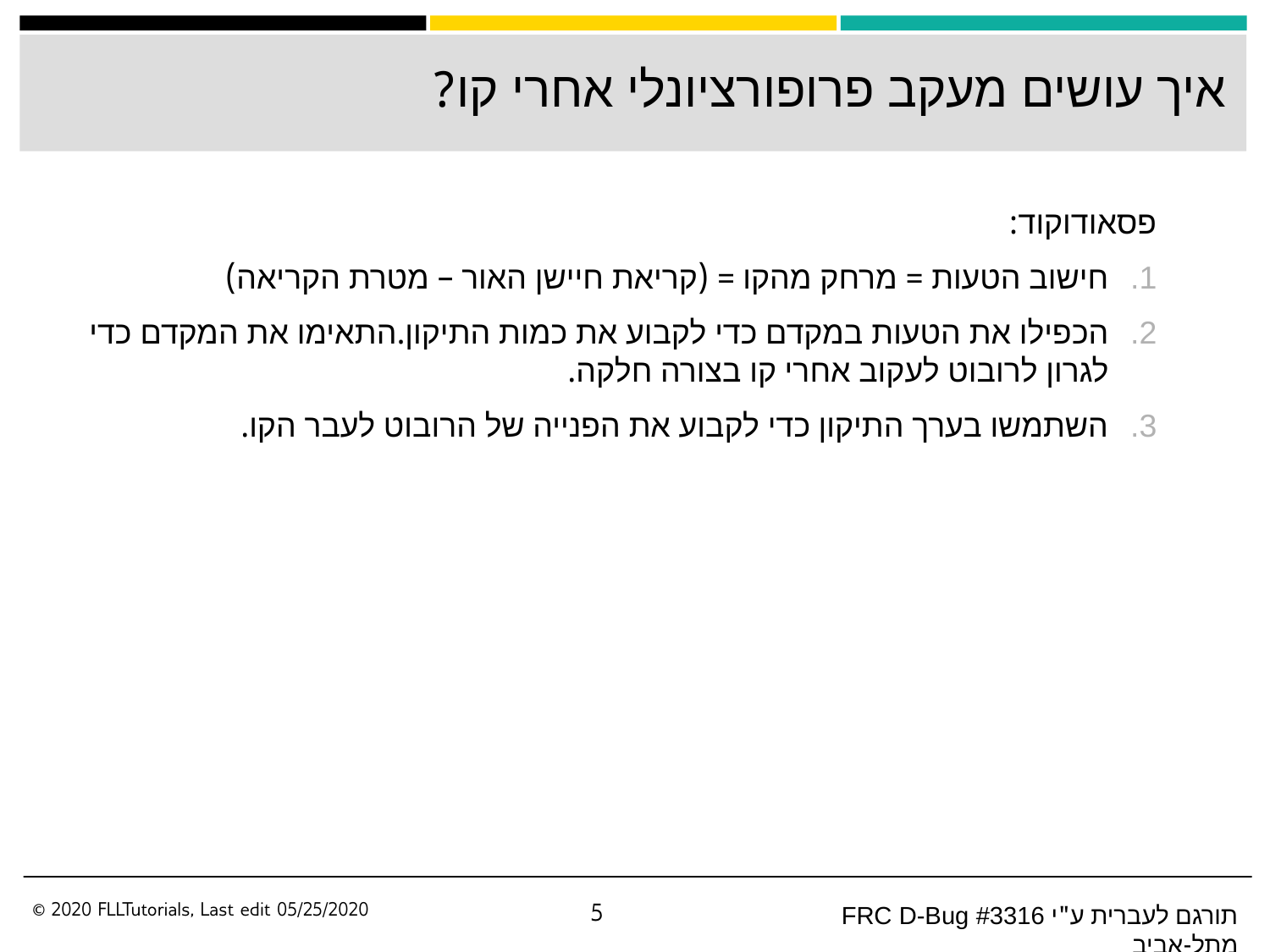

# איך עושים מעקב פרופורציונלי אחרי קו?
פסאודוקוד:
חישוב הטעות = מרחק מהקו = (קריאת חיישן האור – מטרת הקריאה)
הכפילו את הטעות במקדם כדי לקבוע את כמות התיקון.התאימו את המקדם כדי לגרון לרובוט לעקוב אחרי קו בצורה חלקה.
השתמשו בערך התיקון כדי לקבוע את הפנייה של הרובוט לעבר הקו.
© 2020 FLLTutorials, Last edit 05/25/2020
5